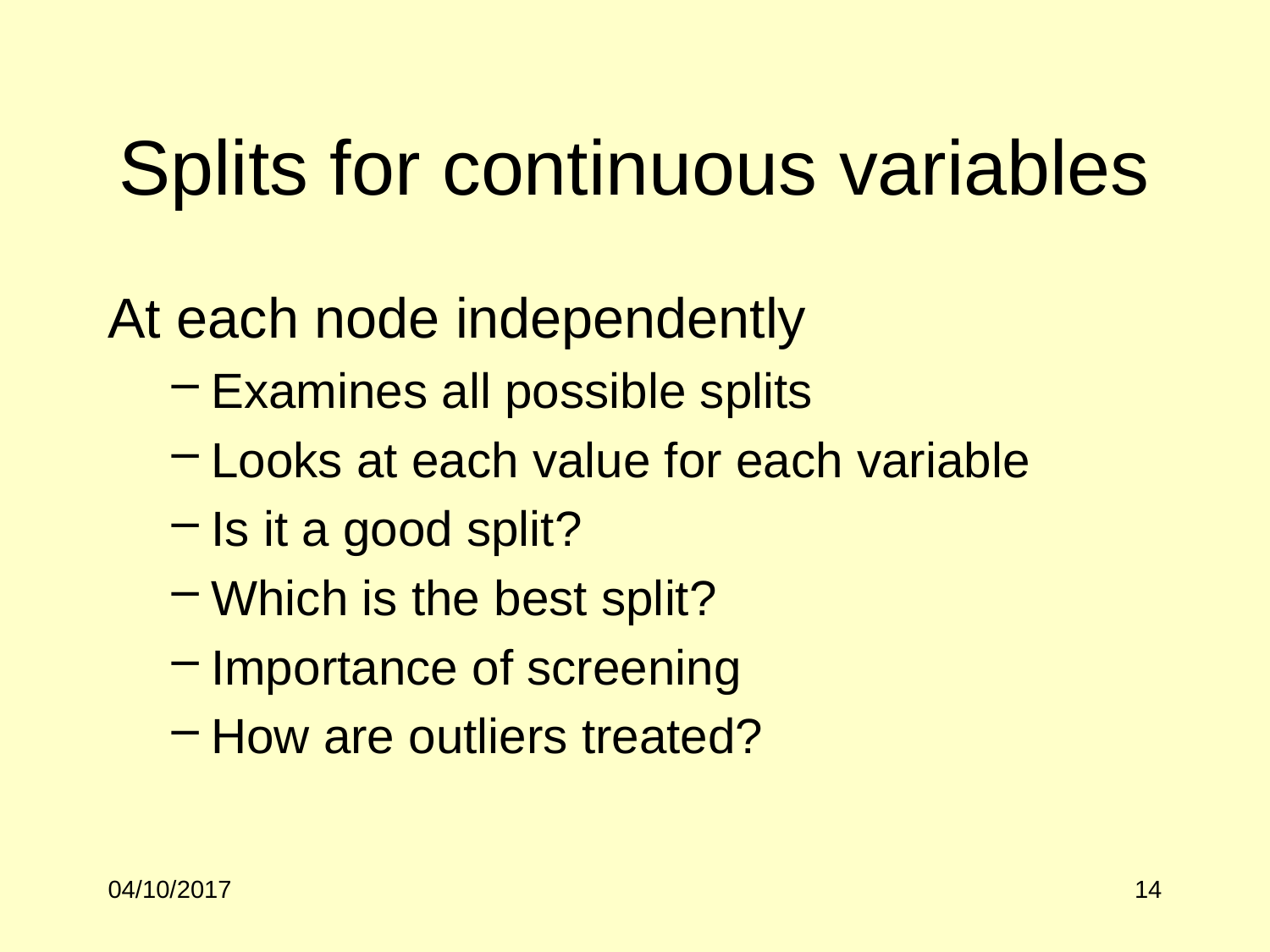

# Splits for continuous variables
At each node independently
Examines all possible splits
Looks at each value for each variable
Is it a good split?
Which is the best split?
Importance of screening
How are outliers treated?

04/10/2017
14